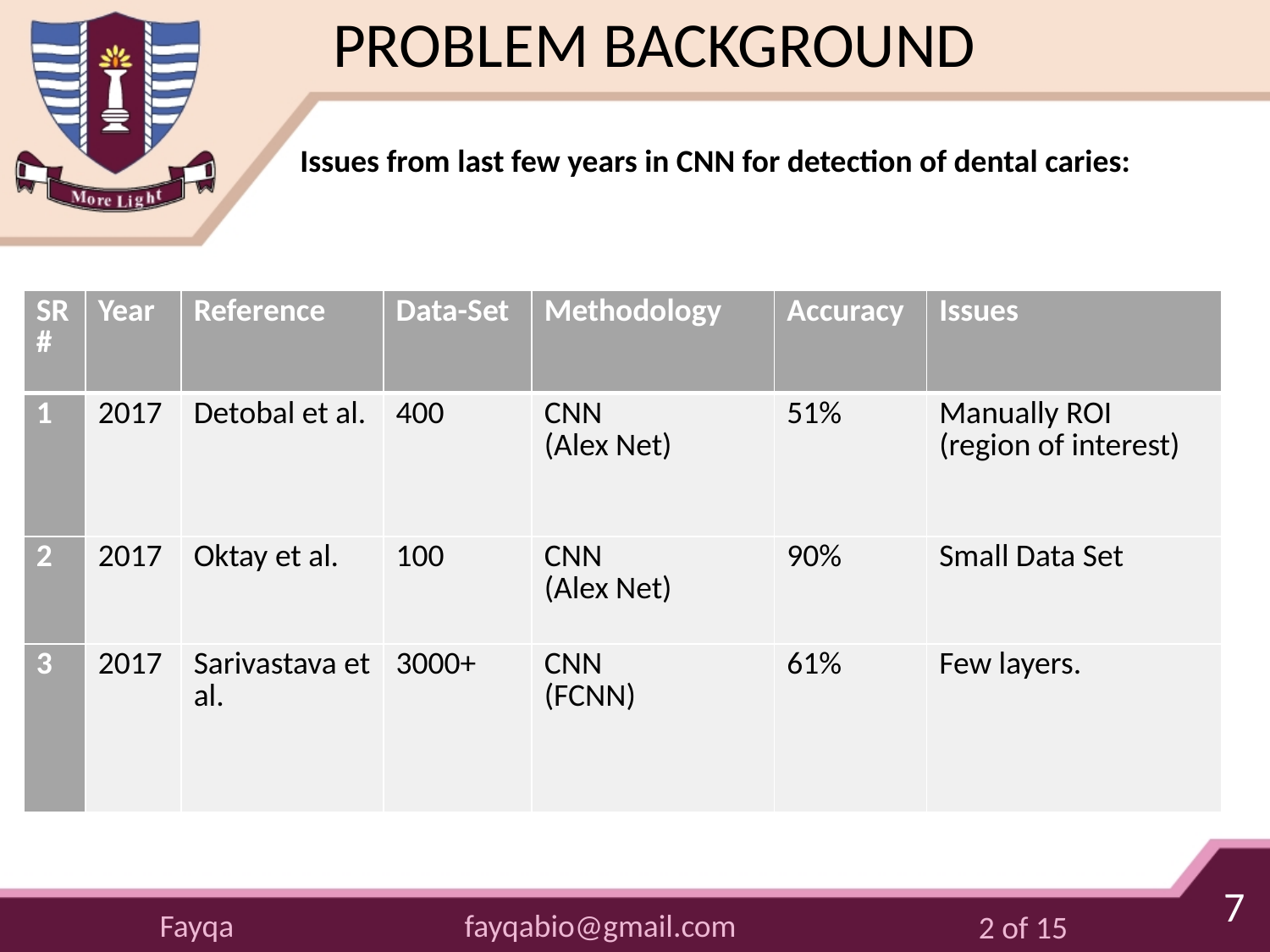

# PROBLEM BACKGROUND
Issues from last few years in CNN for detection of dental caries:

| SR # | Year | Reference | Data-Set | Methodology | Accuracy | Issues |
| --- | --- | --- | --- | --- | --- | --- |
| 1 | 2017 | Detobal et al. | 400 | CNN (Alex Net) | 51% | Manually ROI (region of interest) |
| 2 | 2017 | Oktay et al. | 100 | CNN (Alex Net) | 90% | Small Data Set |
| 3 | 2017 | Sarivastava et al. | 3000+ | CNN (FCNN) | 61% | Few layers. |
7
fayqabio@gmail.com
Fayqa
2 of 15